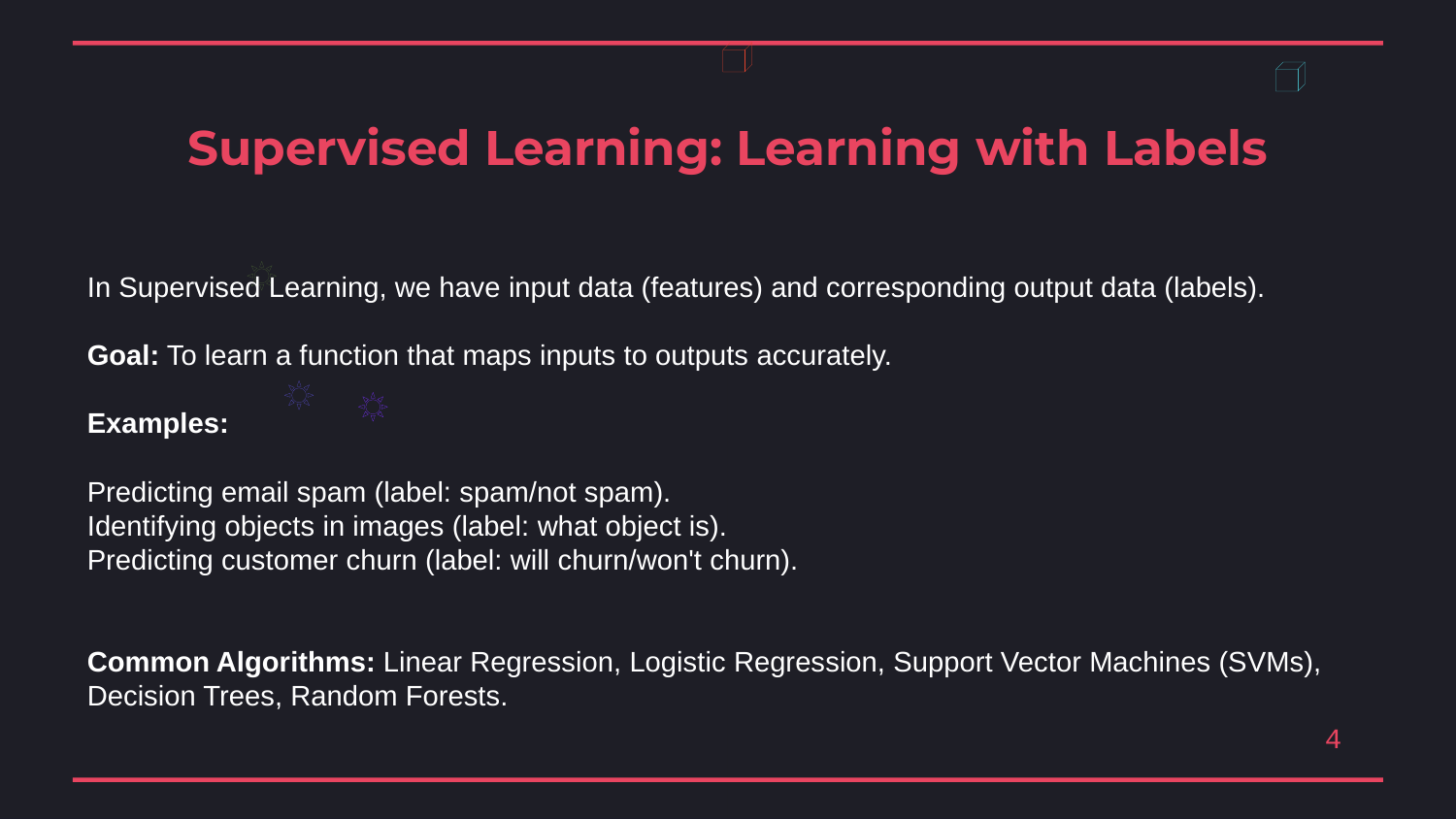

Supervised Learning: Learning with Labels

In Supervised Learning, we have input data (features) and corresponding output data (labels).

Goal: To learn a function that maps inputs to outputs accurately.

Examples:

Predicting email spam (label: spam/not spam).
Identifying objects in images (label: what object is).
Predicting customer churn (label: will churn/won't churn).

Common Algorithms: Linear Regression, Logistic Regression, Support Vector Machines (SVMs), Decision Trees, Random Forests.

4